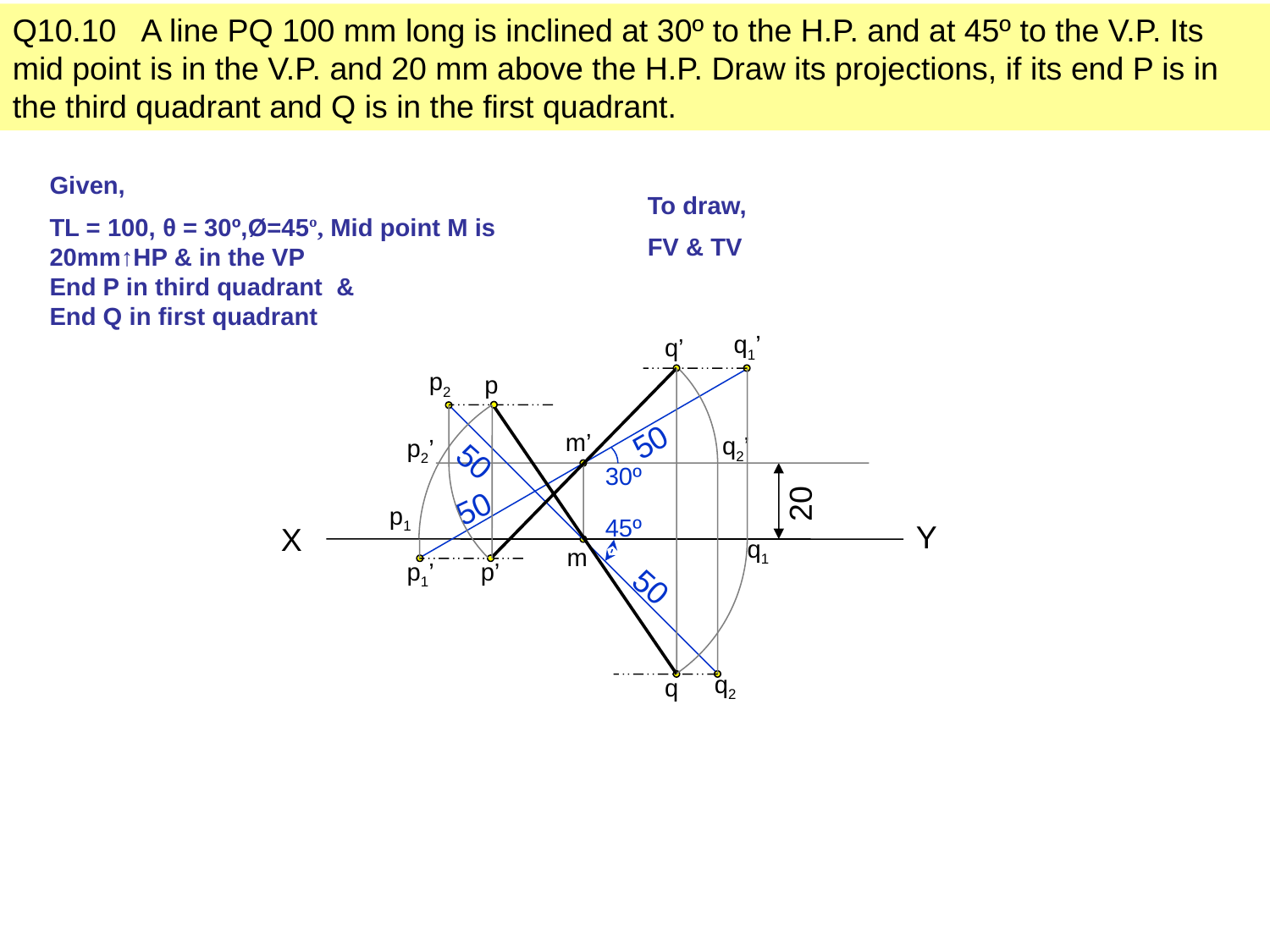

Q10.10   A line PQ 100 mm long is inclined at 30º to the H.P. and at 45º to the V.P. Its mid point is in the V.P. and 20 mm above the H.P. Draw its projections, if its end P is in the third quadrant and Q is in the first quadrant.
Given,
TL = 100, θ = 30º,Ø=45º, Mid point M is 20mm↑HP & in the VP                      End P in third quadrant  &               End Q in first quadrant
To draw,
FV & TV
q1’
q’
p2
p

50
m’
q2’
p2’
50

30º

20
50
p1
45º
Y
X
q1
m

p1’
p’

50
q2
q